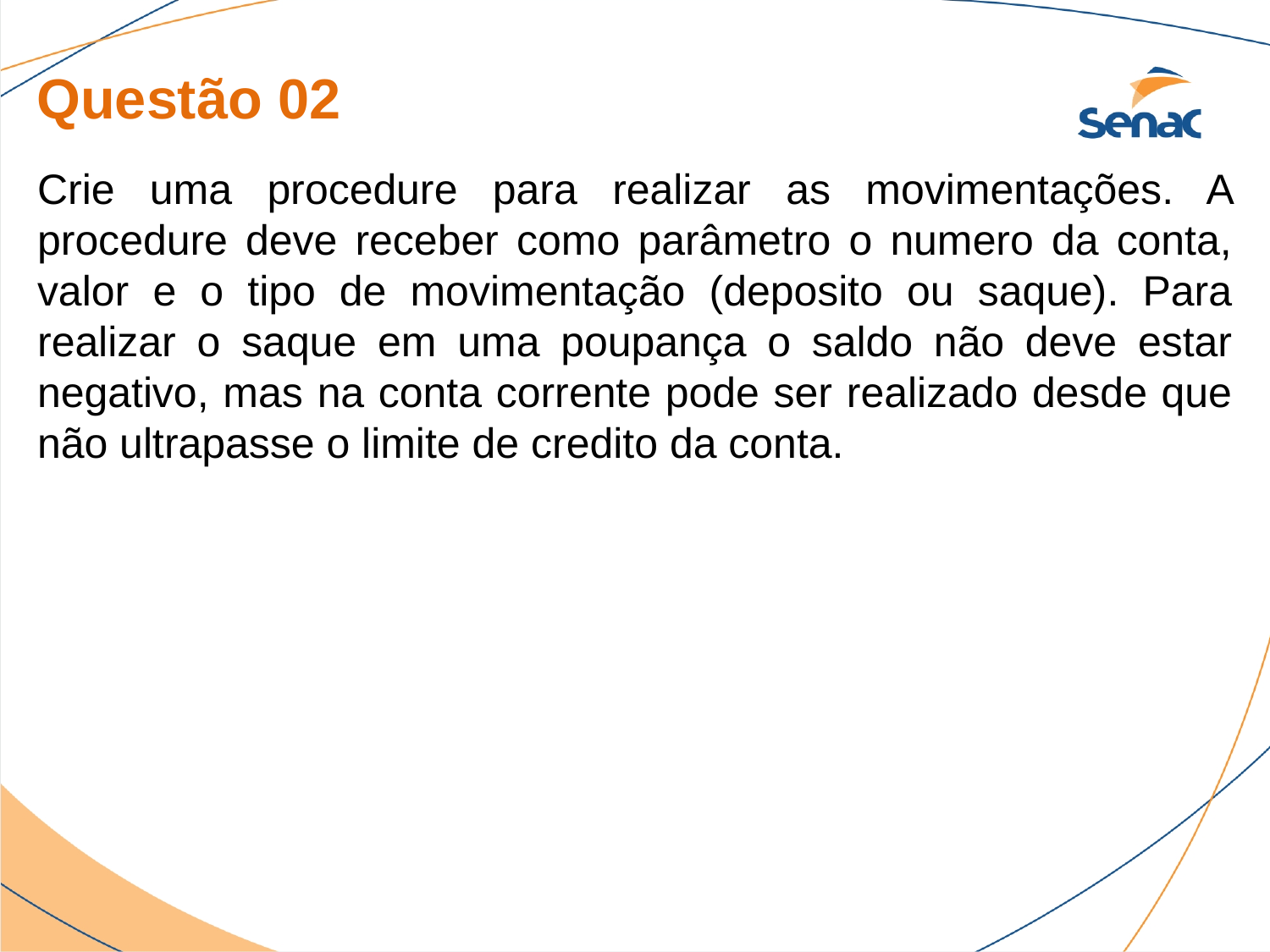

Questão 02
Crie uma procedure para realizar as movimentações. A procedure deve receber como parâmetro o numero da conta, valor e o tipo de movimentação (deposito ou saque). Para realizar o saque em uma poupança o saldo não deve estar negativo, mas na conta corrente pode ser realizado desde que não ultrapasse o limite de credito da conta.